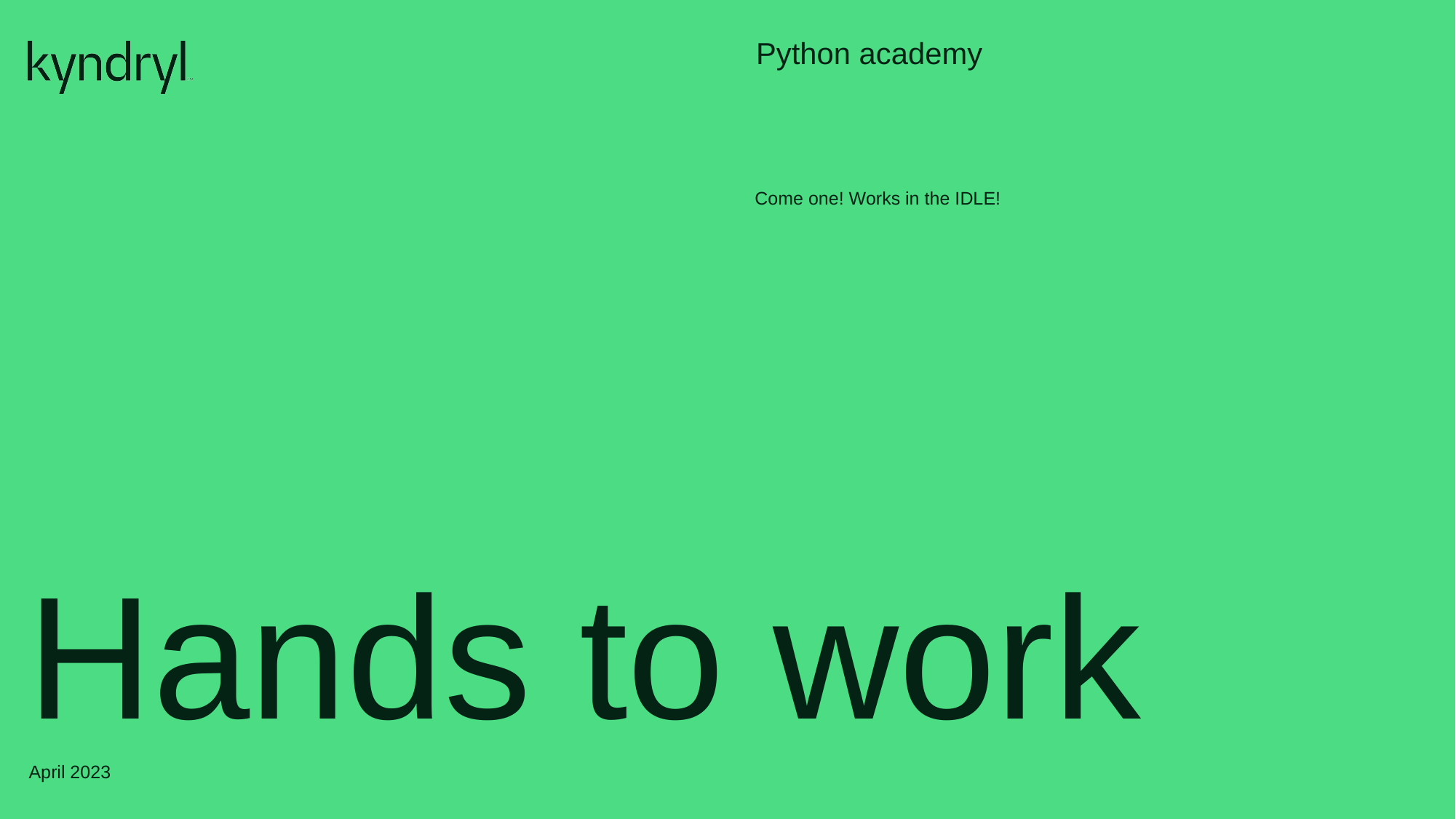

Python academy
Come one! Works in the IDLE!
Hands to work
April 2023